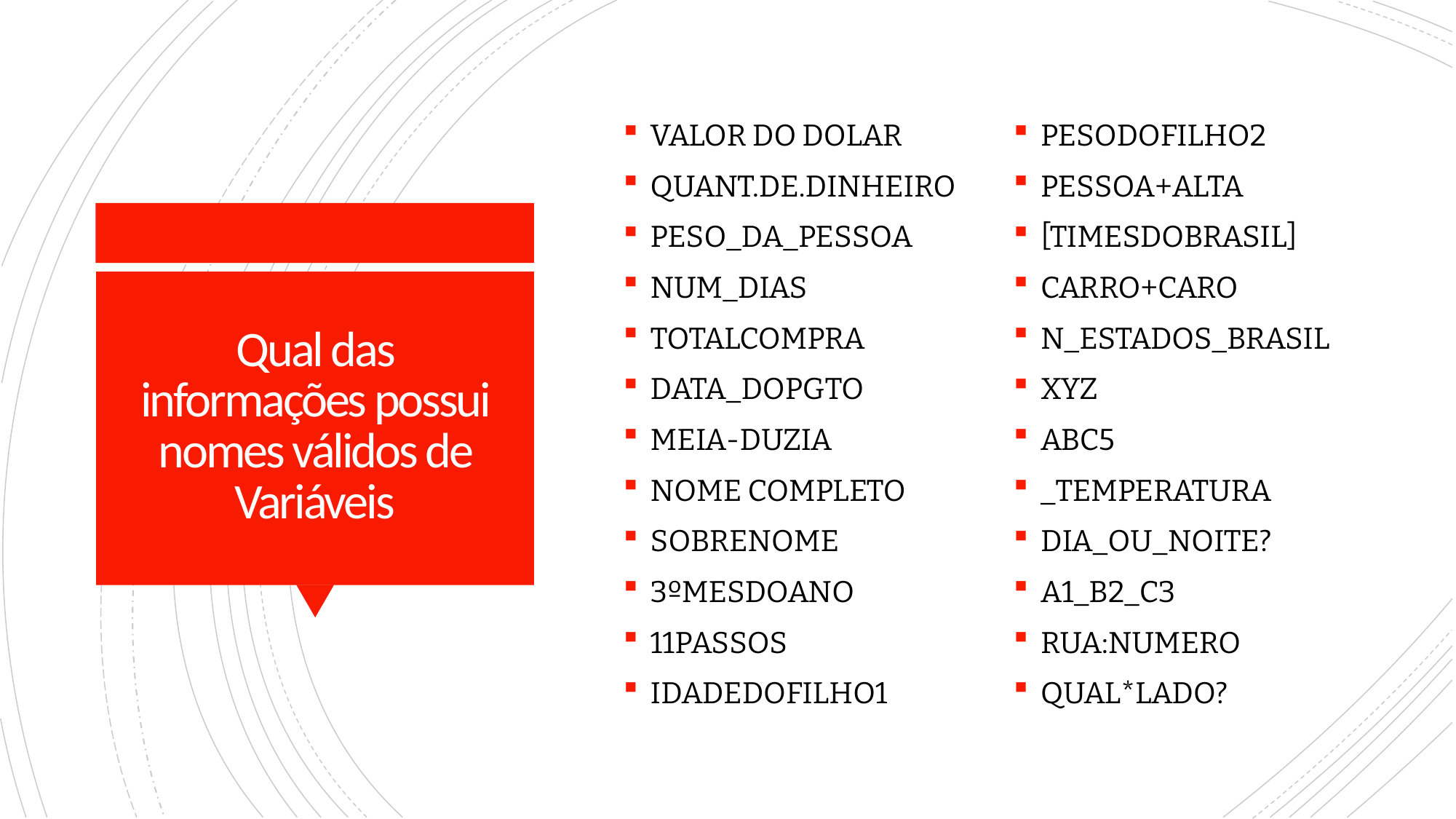

VALOR DO DOLAR
QUANT.DE.DINHEIRO
PESO_DA_PESSOA
NUM_DIAS
TOTALCOMPRA
DATA_DOPGTO
MEIA-DUZIA
NOME COMPLETO
SOBRENOME
3ºMESDOANO
11PASSOS
IDADEDOFILHO1
PESODOFILHO2
PESSOA+ALTA
[TIMESDOBRASIL]
CARRO+CARO
N_ESTADOS_BRASIL
XYZ
ABC5
_TEMPERATURA
DIA_OU_NOITE?
A1_B2_C3
RUA:NUMERO
QUAL*LADO?
# Qual das informações possui nomes válidos de Variáveis